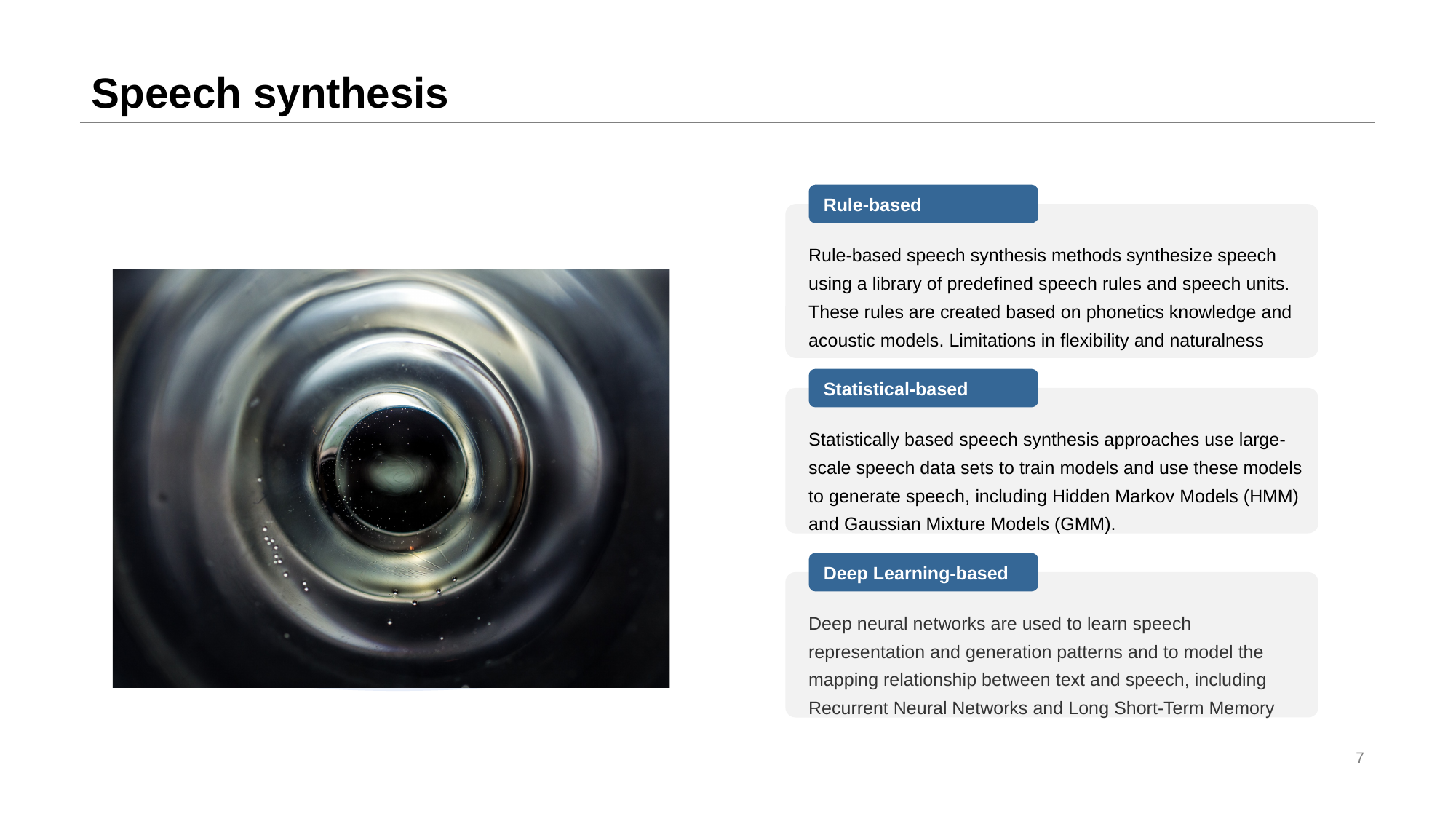

# Speech synthesis
Rule-based
Rule-based speech synthesis methods synthesize speech using a library of predefined speech rules and speech units. These rules are created based on phonetics knowledge and acoustic models. Limitations in flexibility and naturalness

Statistical-based
Statistically based speech synthesis approaches use large-scale speech data sets to train models and use these models to generate speech, including Hidden Markov Models (HMM) and Gaussian Mixture Models (GMM).

Deep Learning-based
Deep neural networks are used to learn speech representation and generation patterns and to model the mapping relationship between text and speech, including Recurrent Neural Networks and Long Short-Term Memory

7